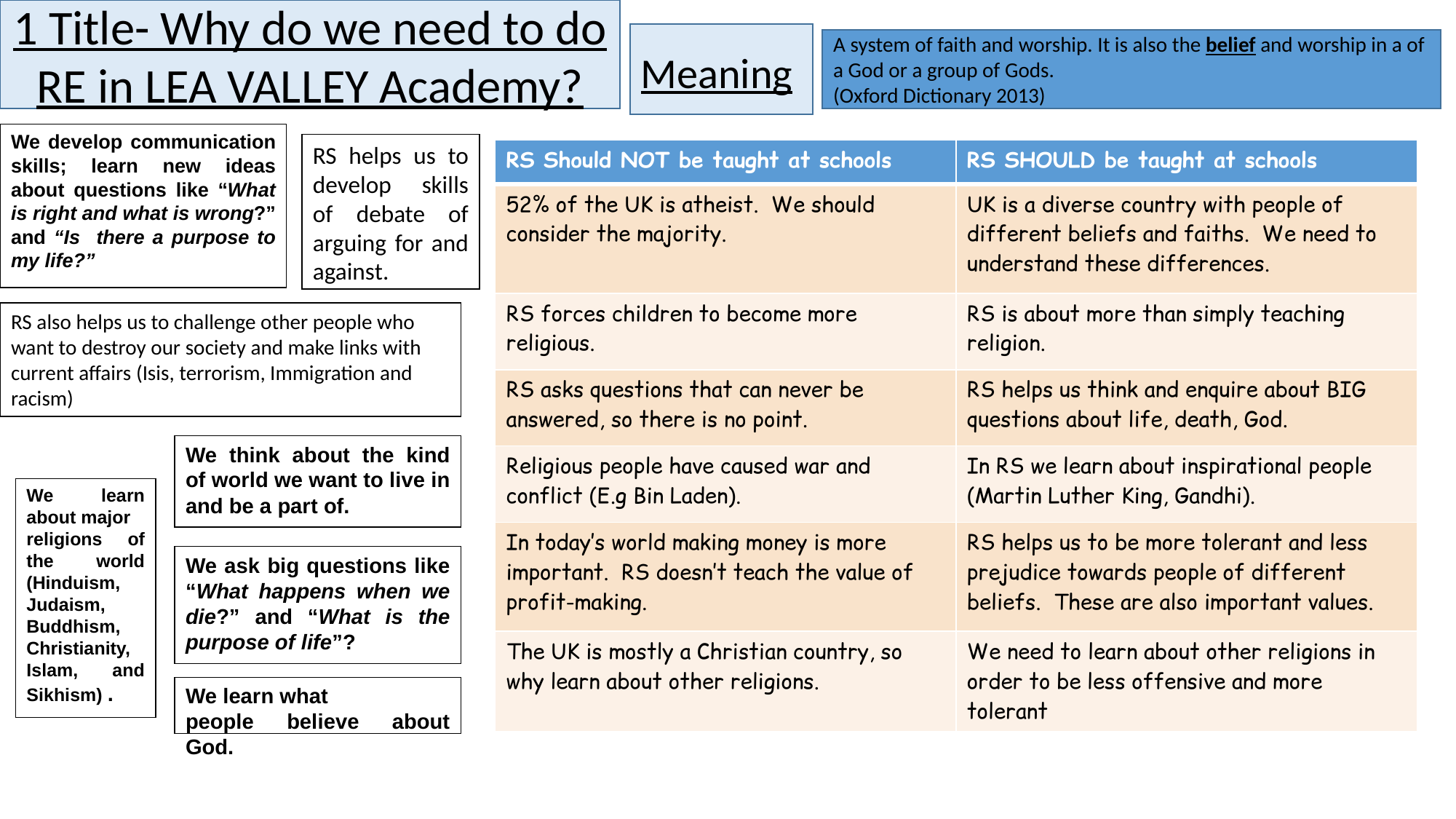

1 Title- Why do we need to do RE in LEA VALLEY Academy?
Meaning
A system of faith and worship. It is also the belief and worship in a of a God or a group of Gods.
(Oxford Dictionary 2013)
We develop communication skills; learn new ideas about questions like “What is right and what is wrong?” and “Is  there a purpose to my life?”
RS helps us to develop skills of debate of arguing for and against.

| RS Should NOT be taught at schools | RS SHOULD be taught at schools |
| --- | --- |
| 52% of the UK is atheist. We should consider the majority. | UK is a diverse country with people of different beliefs and faiths. We need to understand these differences. |
| RS forces children to become more religious. | RS is about more than simply teaching religion. |
| RS asks questions that can never be answered, so there is no point. | RS helps us think and enquire about BIG questions about life, death, God. |
| Religious people have caused war and conflict (E.g Bin Laden). | In RS we learn about inspirational people (Martin Luther King, Gandhi). |
| In today’s world making money is more important. RS doesn’t teach the value of profit-making. | RS helps us to be more tolerant and less prejudice towards people of different beliefs. These are also important values. |
| The UK is mostly a Christian country, so why learn about other religions. | We need to learn about other religions in order to be less offensive and more tolerant |
RS also helps us to challenge other people who want to destroy our society and make links with current affairs (Isis, terrorism, Immigration and racism)
We think about the kind of world we want to live in and be a part of.
We learn about major
religions of the world (Hinduism, Judaism,
Buddhism, Christianity, Islam, and Sikhism) .
We ask big questions like “What happens when we die?” and “What is the purpose of life”?
We learn what
people believe about God.